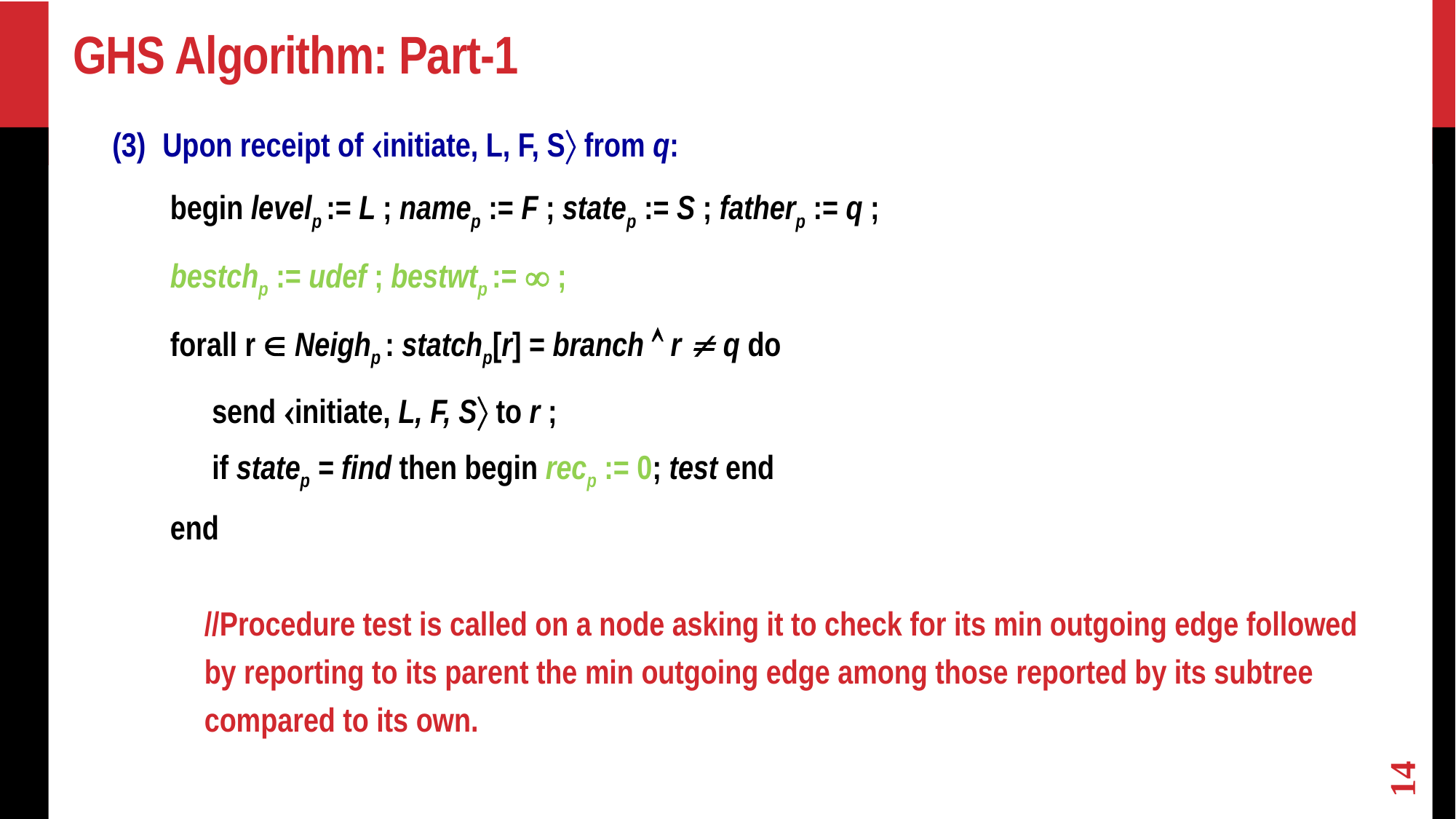

# GHS Algorithm: Part-1
Upon receipt of 〈initiate, L, F, S〉 from q:
	 begin levelp := L ; namep := F ; statep := S ; fatherp := q ;
		 bestchp := udef ; bestwtp := ∞ ;
		 forall r ∈ Neighp : statchp[r] = branch ∧ r ≠ q do
			 send 〈initiate, L, F, S〉 to r ;
			 if statep = find then begin recp := 0; test end
 end
//Procedure test is called on a node asking it to check for its min outgoing edge followed by reporting to its parent the min outgoing edge among those reported by its subtree compared to its own.
14